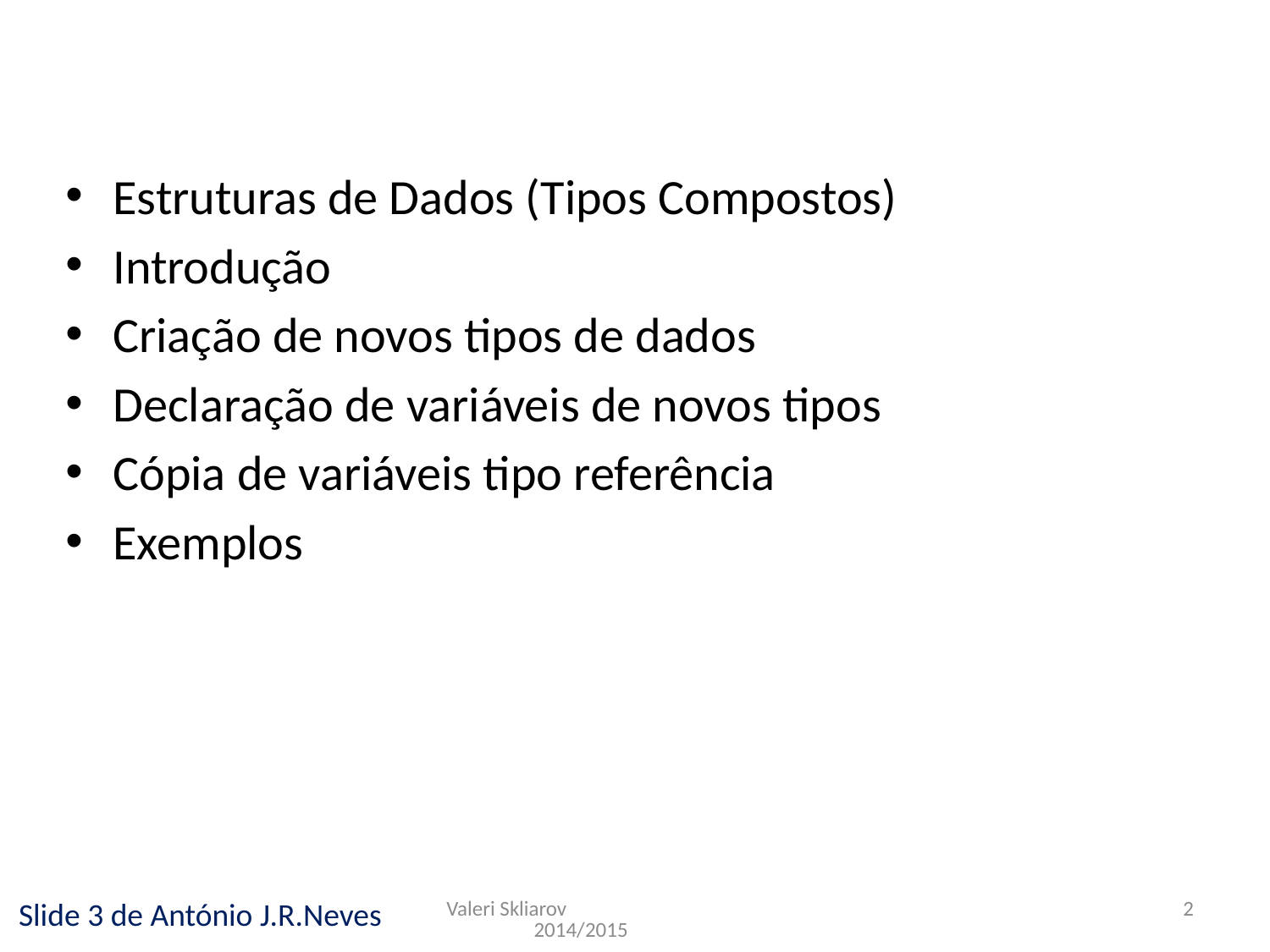

Estruturas de Dados (Tipos Compostos)
Introdução
Criação de novos tipos de dados
Declaração de variáveis de novos tipos
Cópia de variáveis tipo referência
Exemplos

Valeri Skliarov                                                                      2014/2015
2
Slide 3 de António J.R.Neves